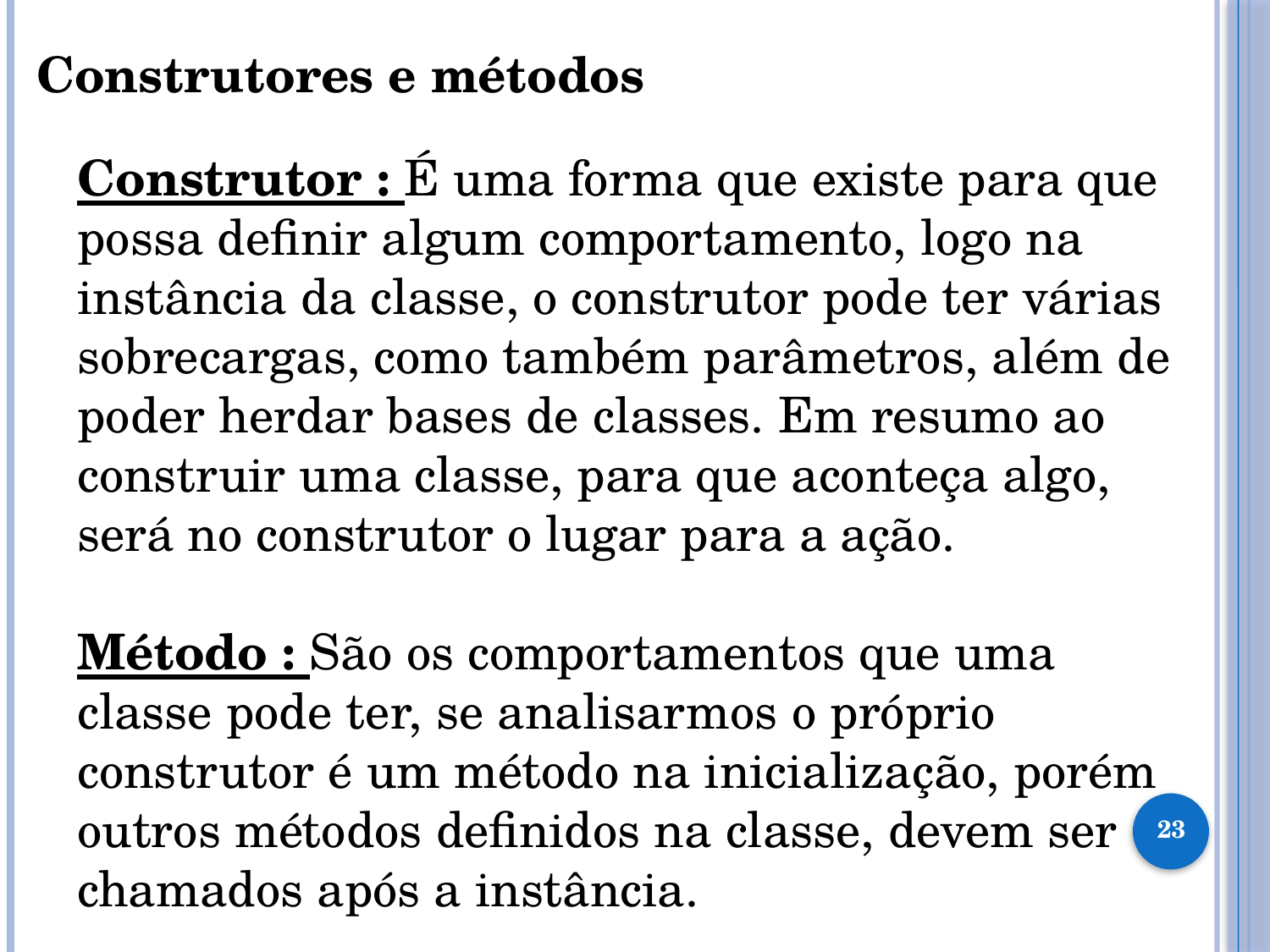

Construtores e métodos
Construtor : É uma forma que existe para que possa definir algum comportamento, logo na instância da classe, o construtor pode ter várias sobrecargas, como também parâmetros, além de poder herdar bases de classes. Em resumo ao construir uma classe, para que aconteça algo, será no construtor o lugar para a ação.

Método : São os comportamentos que uma classe pode ter, se analisarmos o próprio construtor é um método na inicialização, porém outros métodos definidos na classe, devem ser chamados após a instância.
23